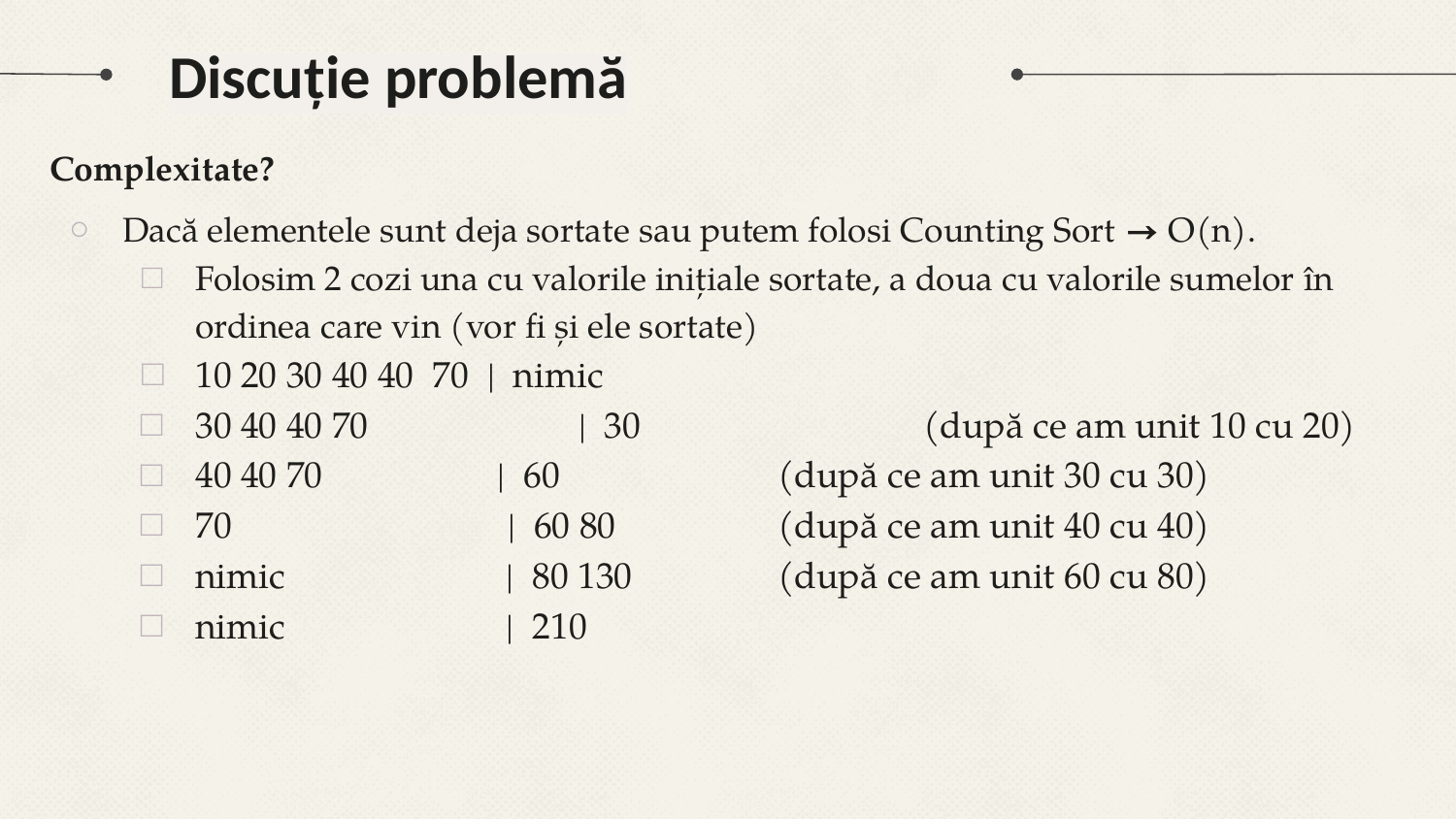

# Discuție problemă
Complexitate?
Dacă elementele sunt deja sortate sau putem folosi Counting Sort → O(n).
Folosim 2 cozi una cu valorile inițiale sortate, a doua cu valorile sumelor în ordinea care vin (vor fi și ele sortate)
10 20 30 40 40  70  |  nimic
30 40 40 70    	          |  30 		(după ce am unit 10 cu 20)
40 40 70                   |  60 		(după ce am unit 30 cu 30)
70                              |  60 80 		(după ce am unit 40 cu 40)
nimic                        |  80 130 	(după ce am unit 60 cu 80)
nimic                        |  210